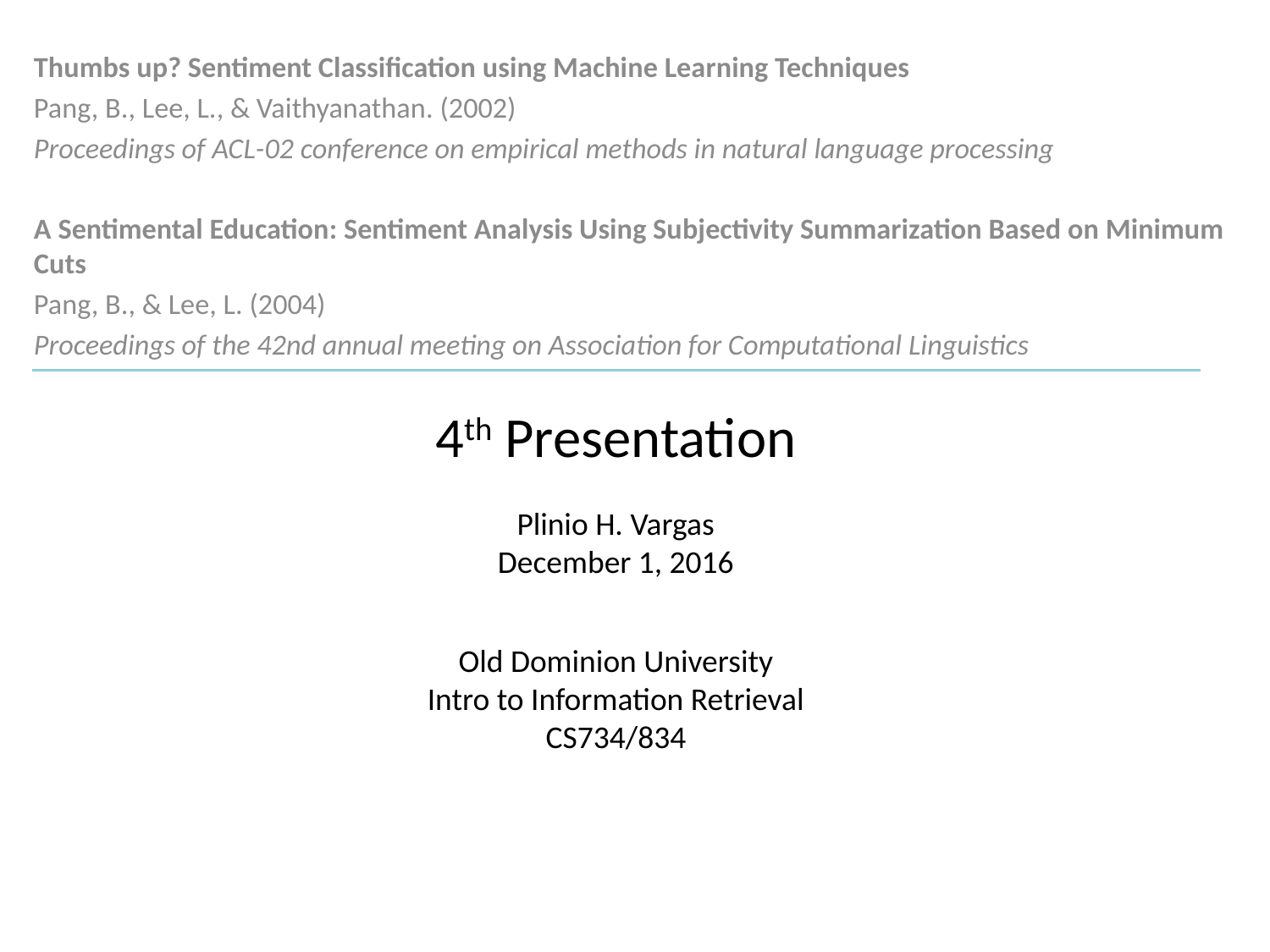

Thumbs up? Sentiment Classification using Machine Learning Techniques
Pang, B., Lee, L., & Vaithyanathan. (2002)
Proceedings of ACL-02 conference on empirical methods in natural language processing

A Sentimental Education: Sentiment Analysis Using Subjectivity Summarization Based on Minimum Cuts
Pang, B., & Lee, L. (2004)
Proceedings of the 42nd annual meeting on Association for Computational Linguistics
4th Presentation
Plinio H. Vargas
December 1, 2016
Old Dominion University
Intro to Information Retrieval
CS734/834